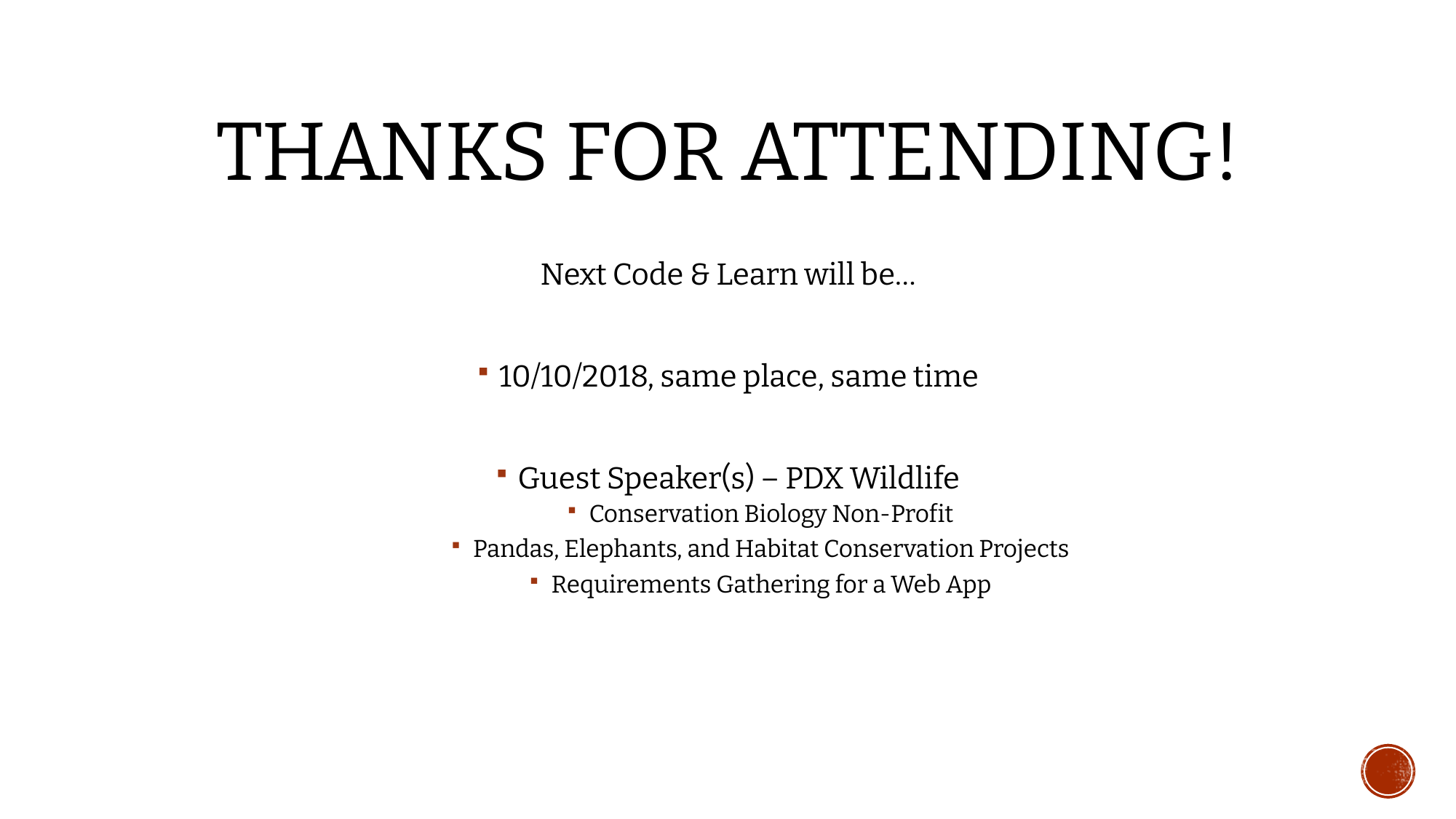

# Thanks for attending!
Next Code & Learn will be…

10/10/2018, same place, same time

Guest Speaker(s) – PDX Wildlife
Conservation Biology Non-Profit
Pandas, Elephants, and Habitat Conservation Projects
Requirements Gathering for a Web App